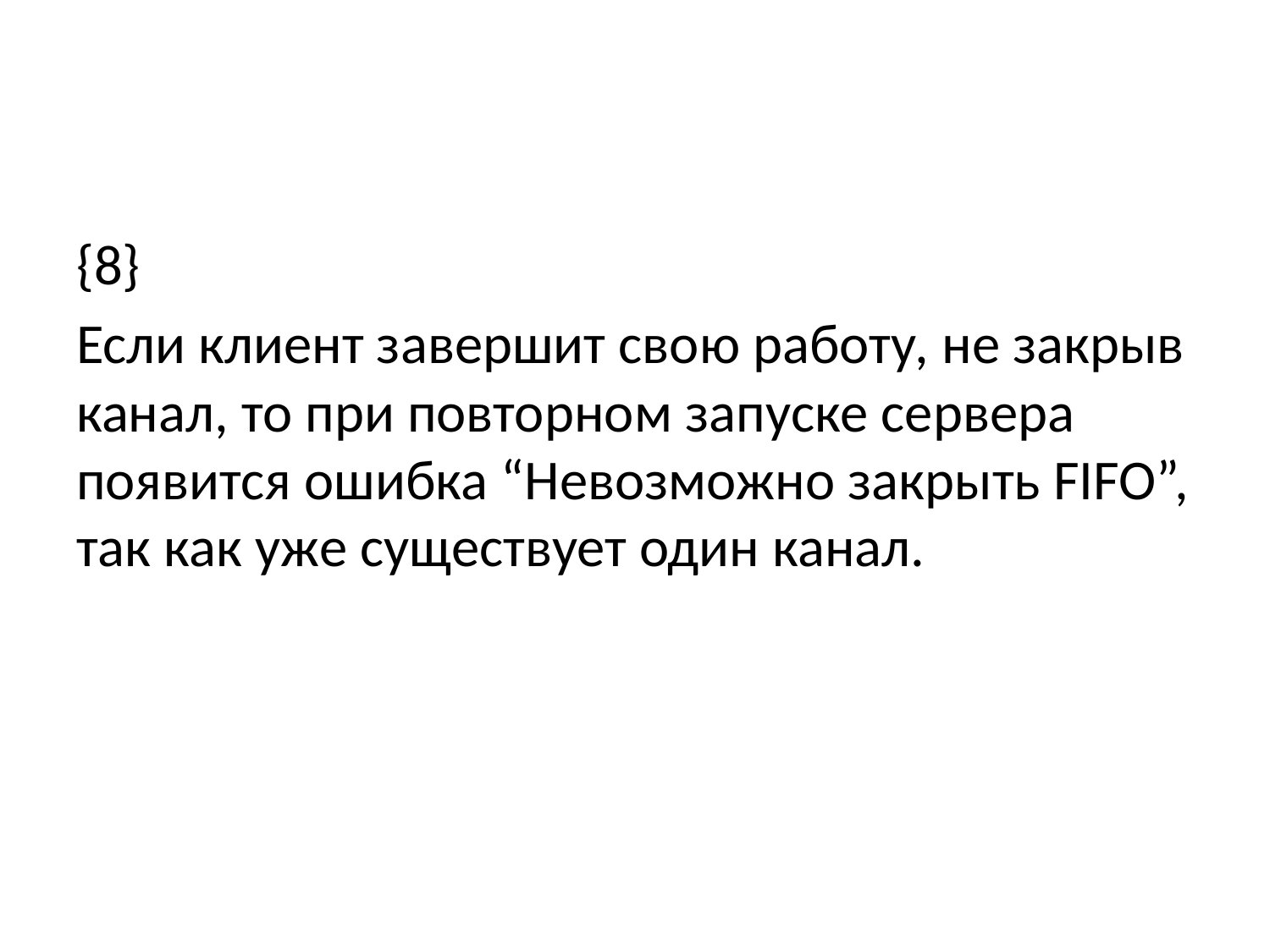

{8}
Если клиент завершит свою работу, не закрыв канал, то при повторном запуске сервера появится ошибка “Невозможно закрыть FIFO”, так как уже существует один канал.